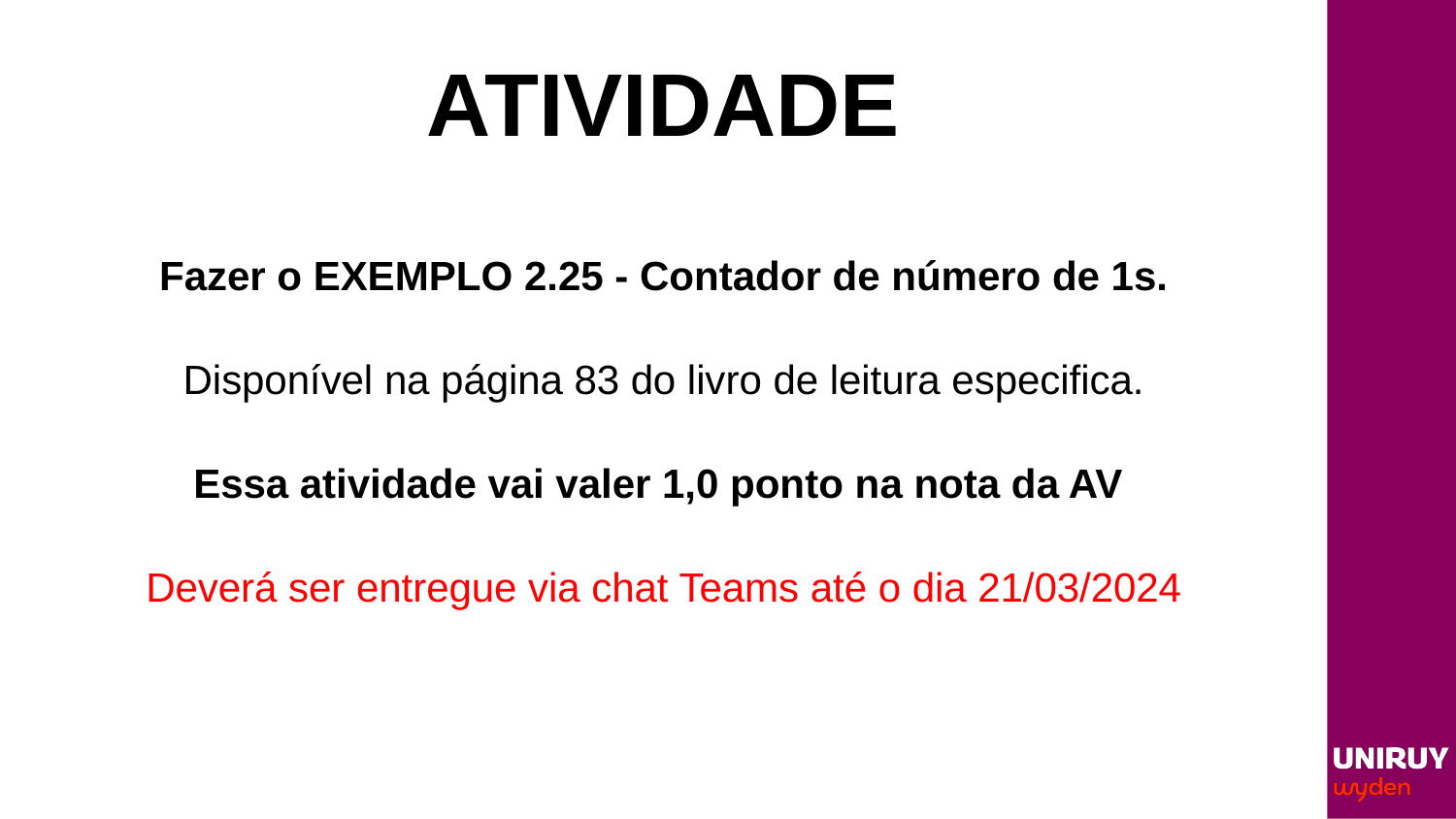

# ATIVIDADE

Fazer o EXEMPLO 2.25 - Contador de número de 1s.

Disponível na página 83 do livro de leitura especifica.

Essa atividade vai valer 1,0 ponto na nota da AV

Deverá ser entregue via chat Teams até o dia 21/03/2024